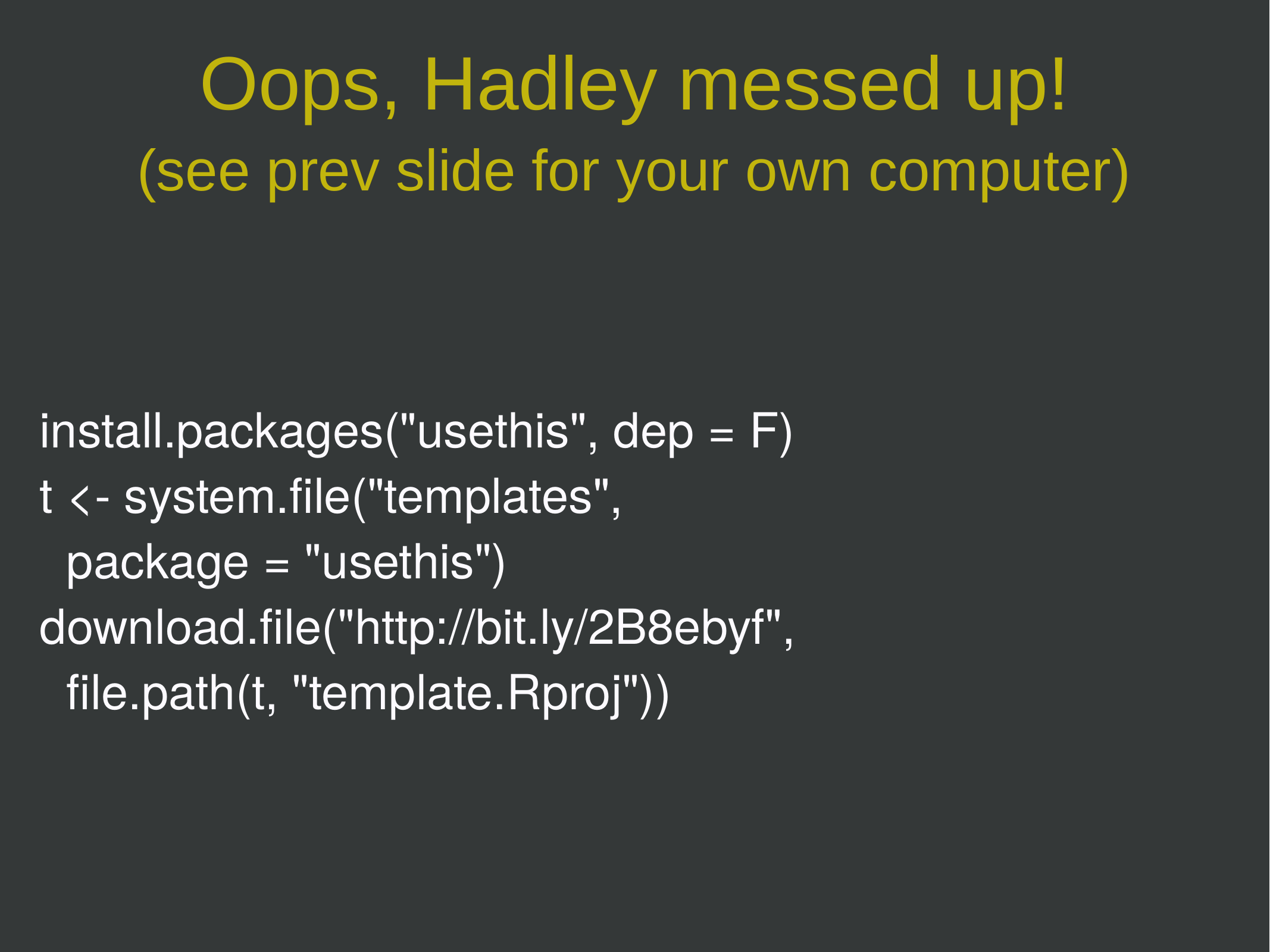

Oops, Hadley messed up!
(see prev slide for your own computer)
install.packages("usethis", dep = F)
t <- system.file("templates",
  package = "usethis")
download.file("http://bit.ly/2B8ebyf",
  file.path(t, "template.Rproj"))